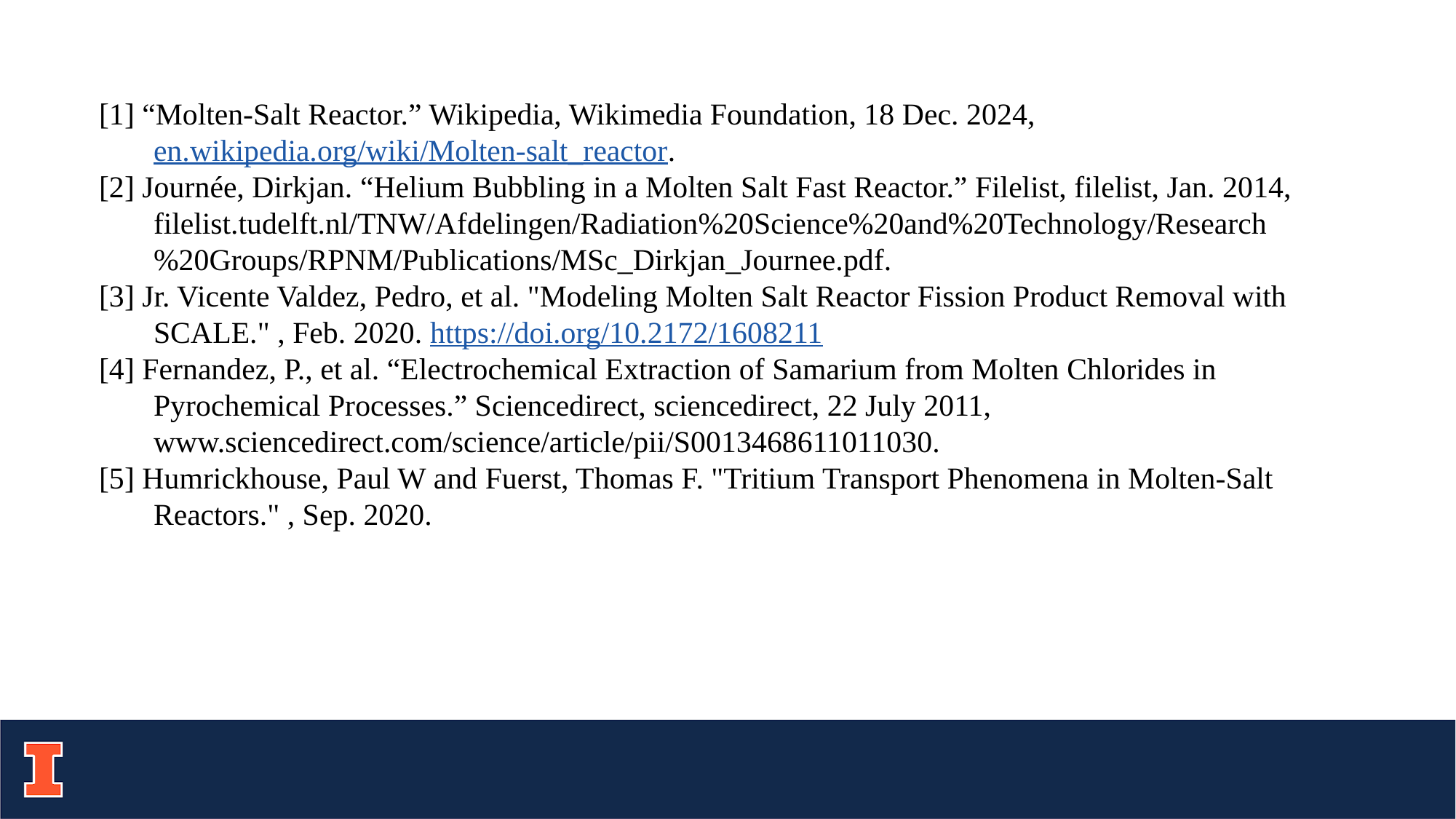

[1] “Molten-Salt Reactor.” Wikipedia, Wikimedia Foundation, 18 Dec. 2024, en.wikipedia.org/wiki/Molten-salt_reactor.
[2] Journée, Dirkjan. “Helium Bubbling in a Molten Salt Fast Reactor.” Filelist, filelist, Jan. 2014, filelist.tudelft.nl/TNW/Afdelingen/Radiation%20Science%20and%20Technology/Research%20Groups/RPNM/Publications/MSc_Dirkjan_Journee.pdf.
[3] Jr. Vicente Valdez, Pedro, et al. "Modeling Molten Salt Reactor Fission Product Removal with SCALE." , Feb. 2020. https://doi.org/10.2172/1608211
[4] Fernandez, P., et al. “Electrochemical Extraction of Samarium from Molten Chlorides in Pyrochemical Processes.” Sciencedirect, sciencedirect, 22 July 2011, www.sciencedirect.com/science/article/pii/S0013468611011030.
[5] Humrickhouse, Paul W and Fuerst, Thomas F. "Tritium Transport Phenomena in Molten-Salt Reactors." , Sep. 2020.